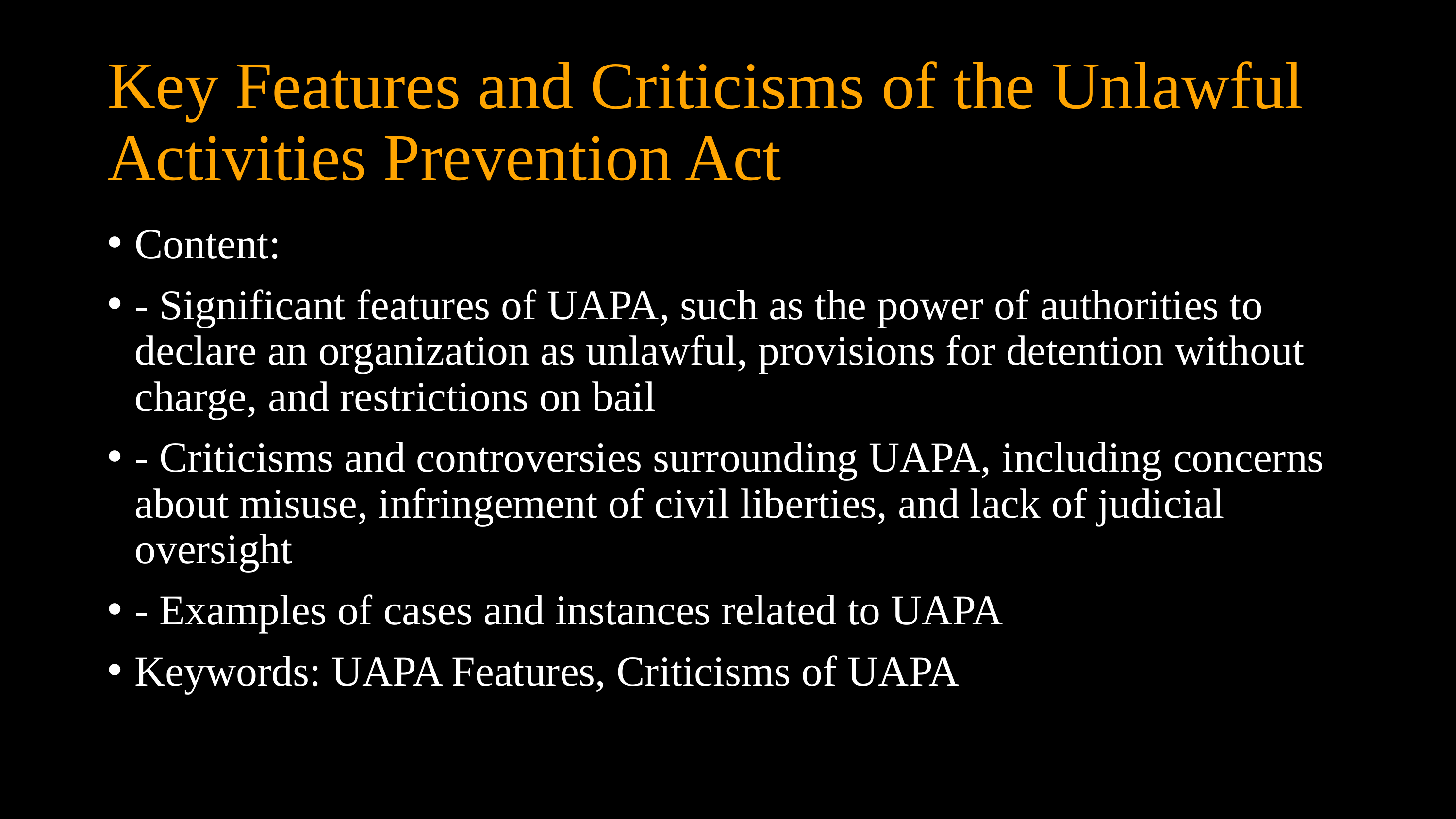

# Key Features and Criticisms of the Unlawful Activities Prevention Act
Content:
- Significant features of UAPA, such as the power of authorities to declare an organization as unlawful, provisions for detention without charge, and restrictions on bail
- Criticisms and controversies surrounding UAPA, including concerns about misuse, infringement of civil liberties, and lack of judicial oversight
- Examples of cases and instances related to UAPA
Keywords: UAPA Features, Criticisms of UAPA